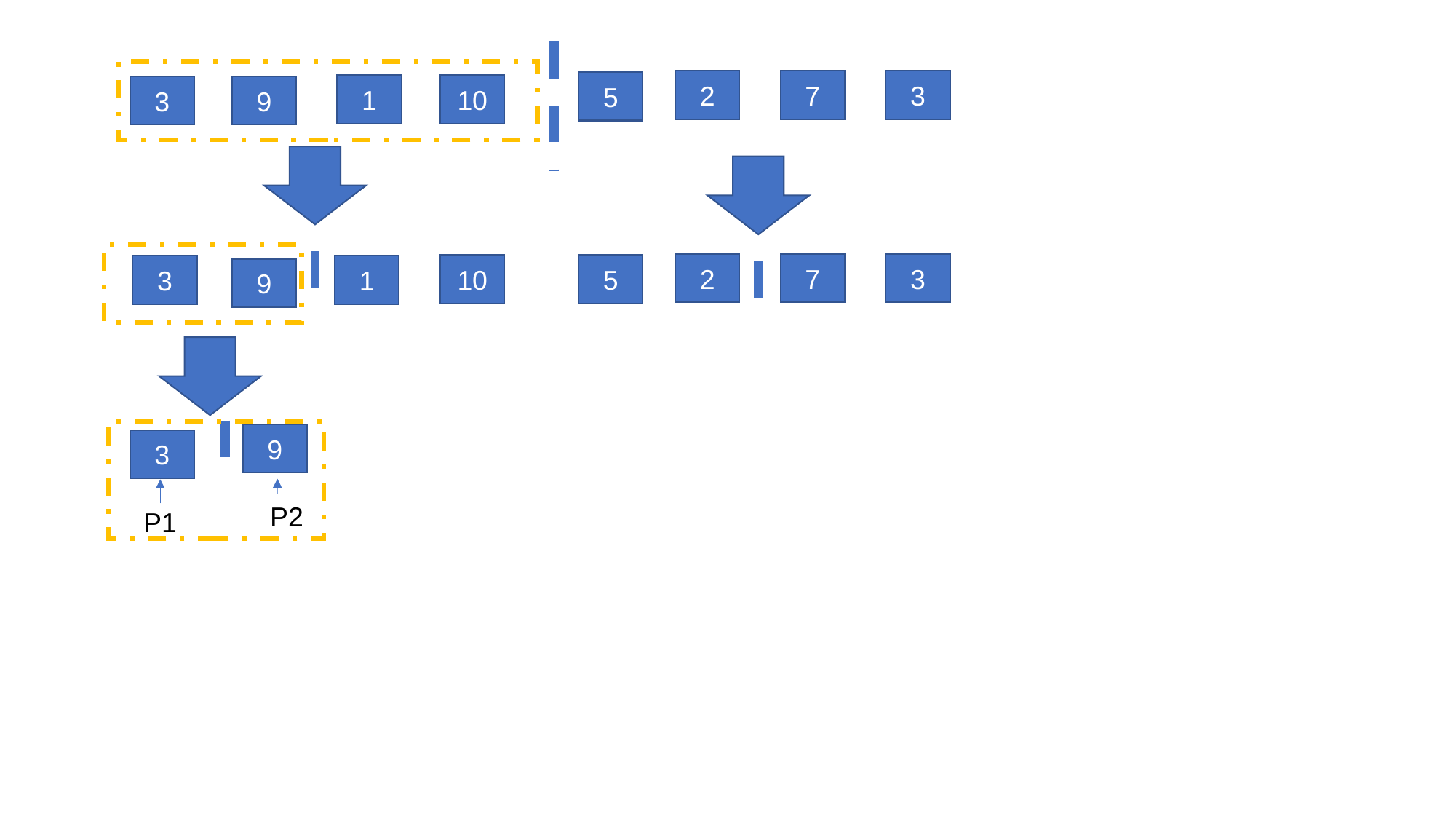

2
7
3
5
1
10
3
9

2
7
3
10
5
3
1
9

9
3
P2
P1